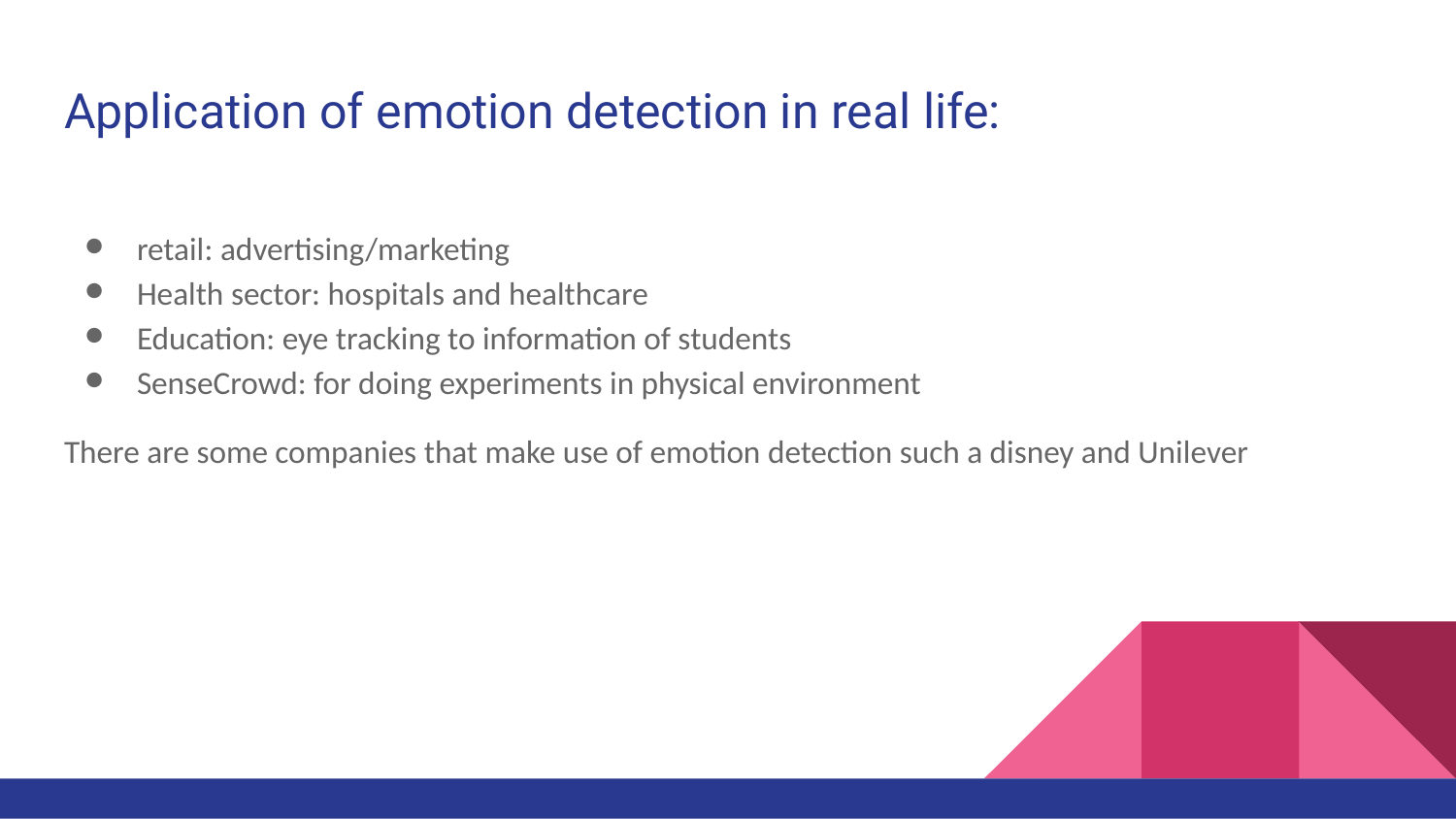

# Application of emotion detection in real life:

retail: advertising/marketing
Health sector: hospitals and healthcare
Education: eye tracking to information of students
SenseCrowd: for doing experiments in physical environment
There are some companies that make use of emotion detection such a disney and Unilever